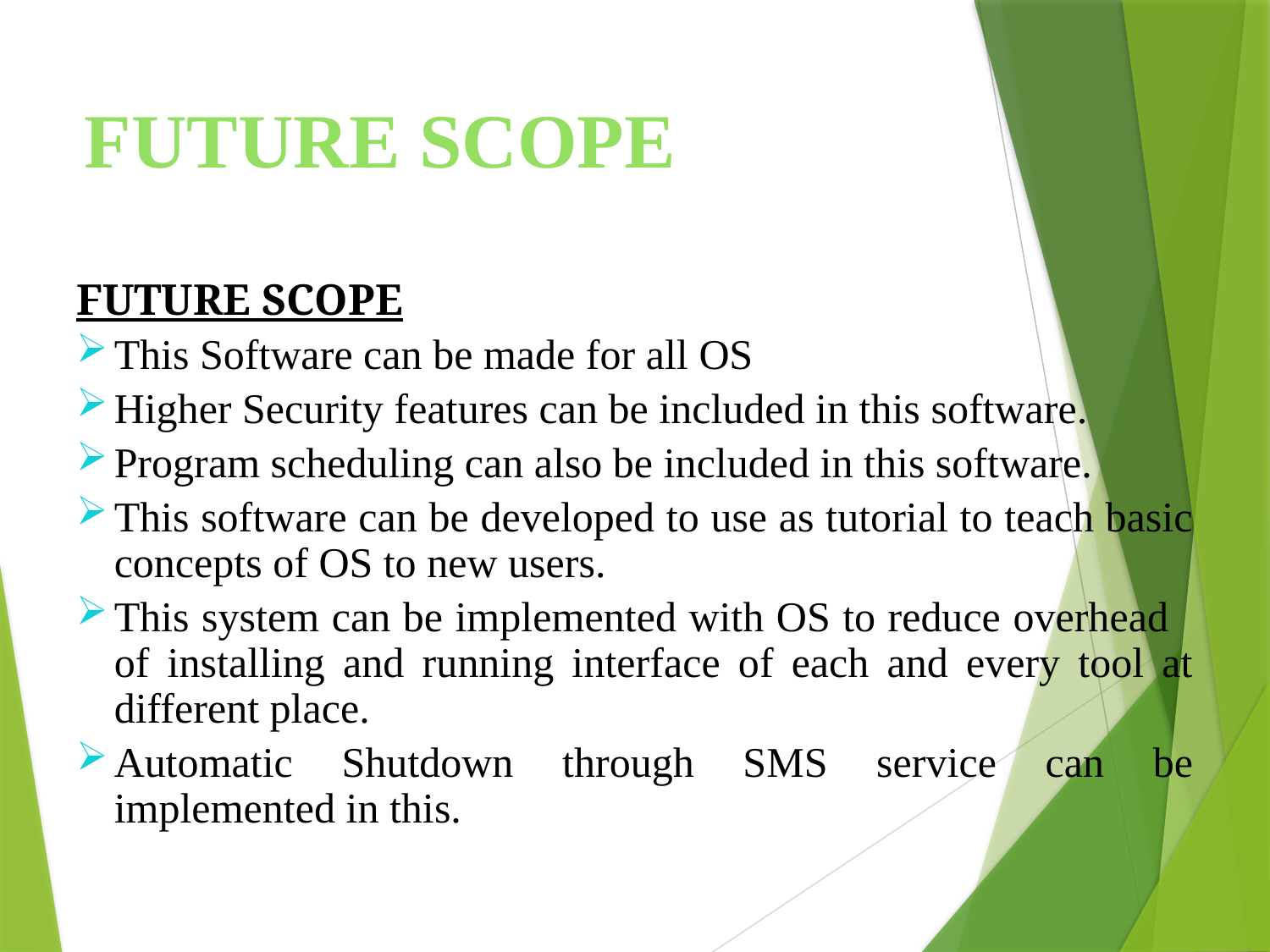

# FUTURE SCOPE

FUTURE SCOPE
This Software can be made for all OS
Higher Security features can be included in this software.
Program scheduling can also be included in this software.
This software can be developed to use as tutorial to teach basic concepts of OS to new users.
This system can be implemented with OS to reduce overhead   of installing and running interface of each and every tool at different place.
Automatic Shutdown through SMS service can be implemented in this.